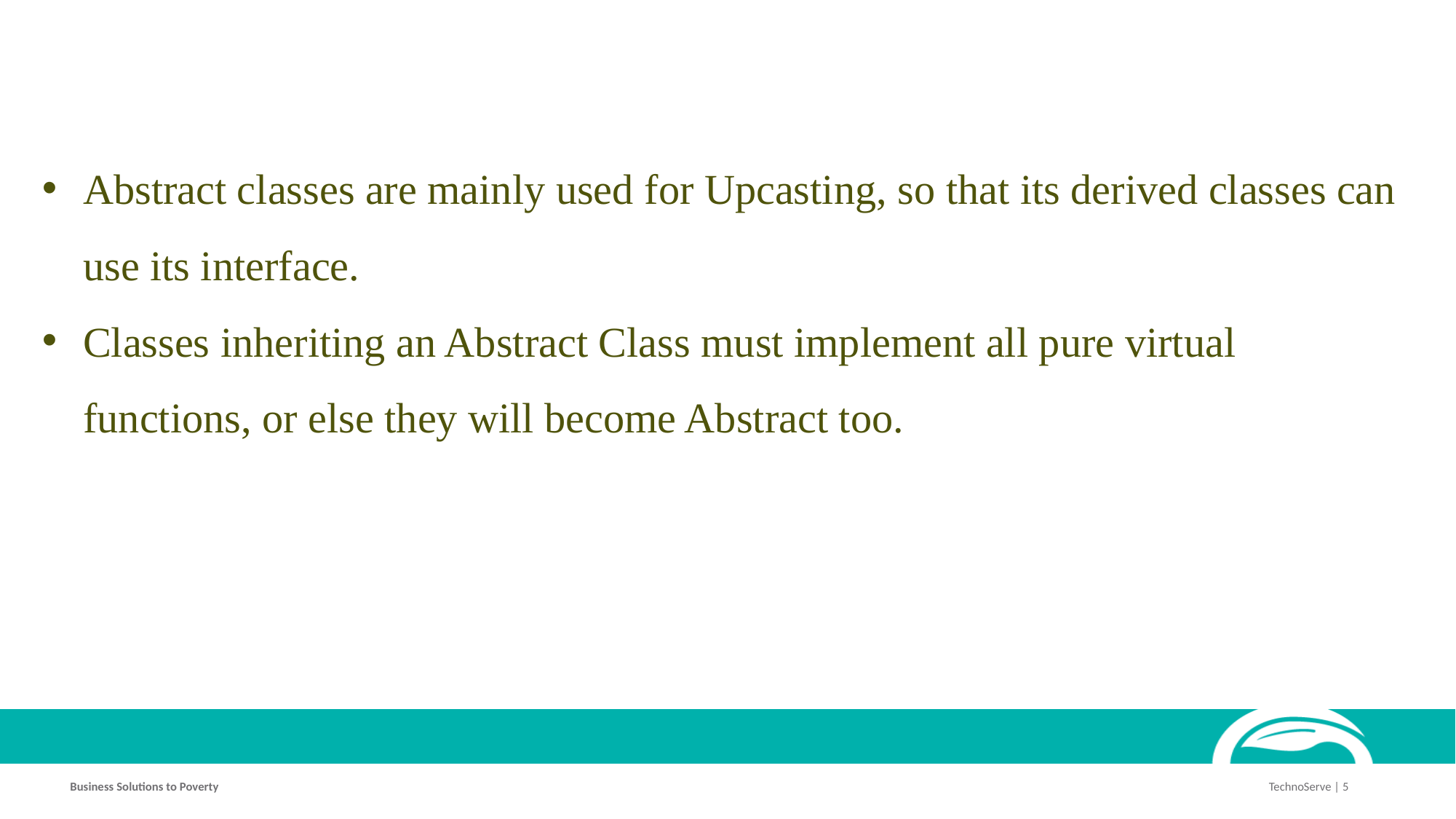

Abstract classes are mainly used for Upcasting, so that its derived classes can use its interface.
Classes inheriting an Abstract Class must implement all pure virtual functions, or else they will become Abstract too.
Business Solutions to Poverty
TechnoServe | 5